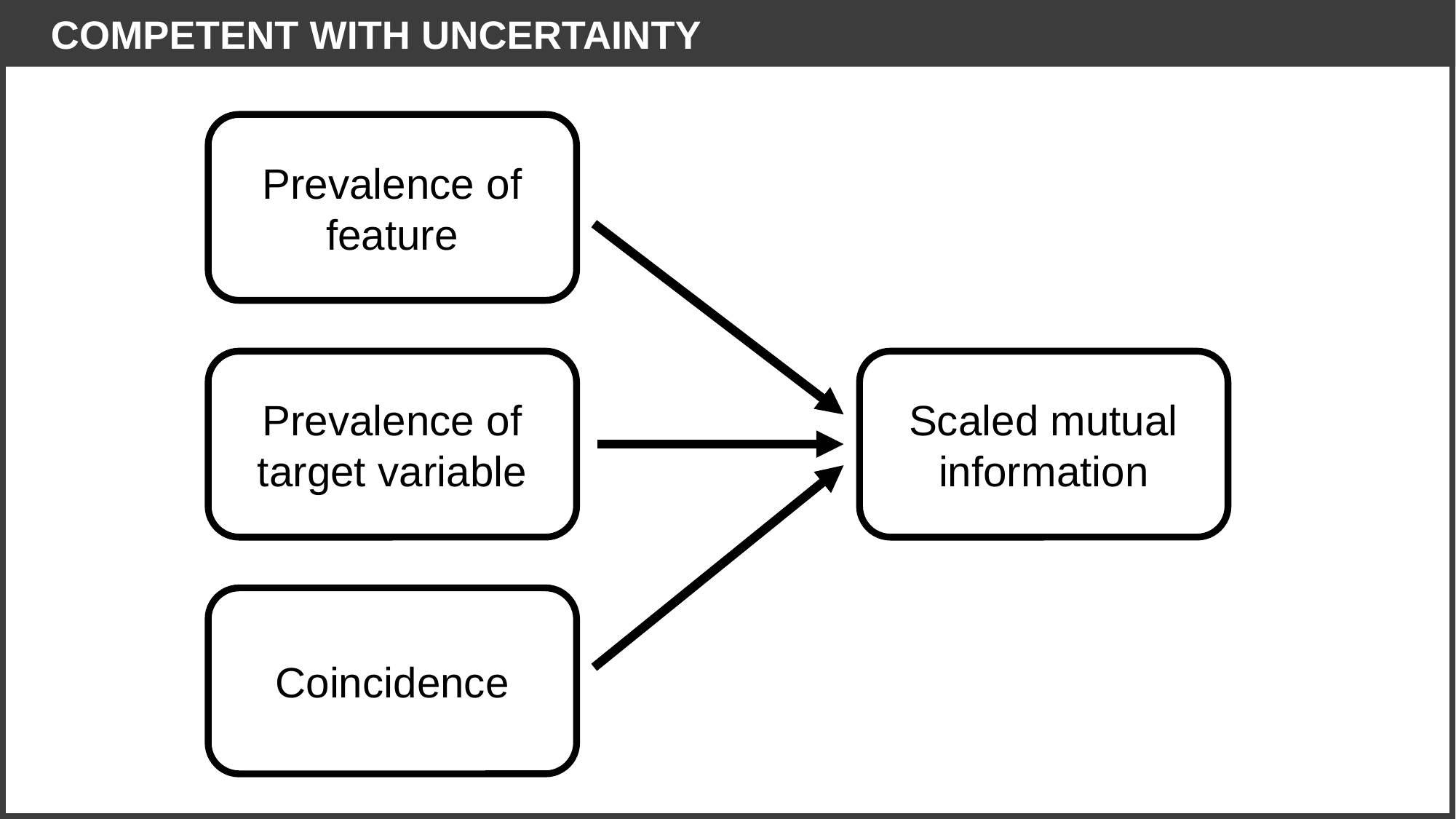

# Competent with uncertainty
Prevalence of feature
Prevalence of target variable
Scaled mutual information
Coincidence